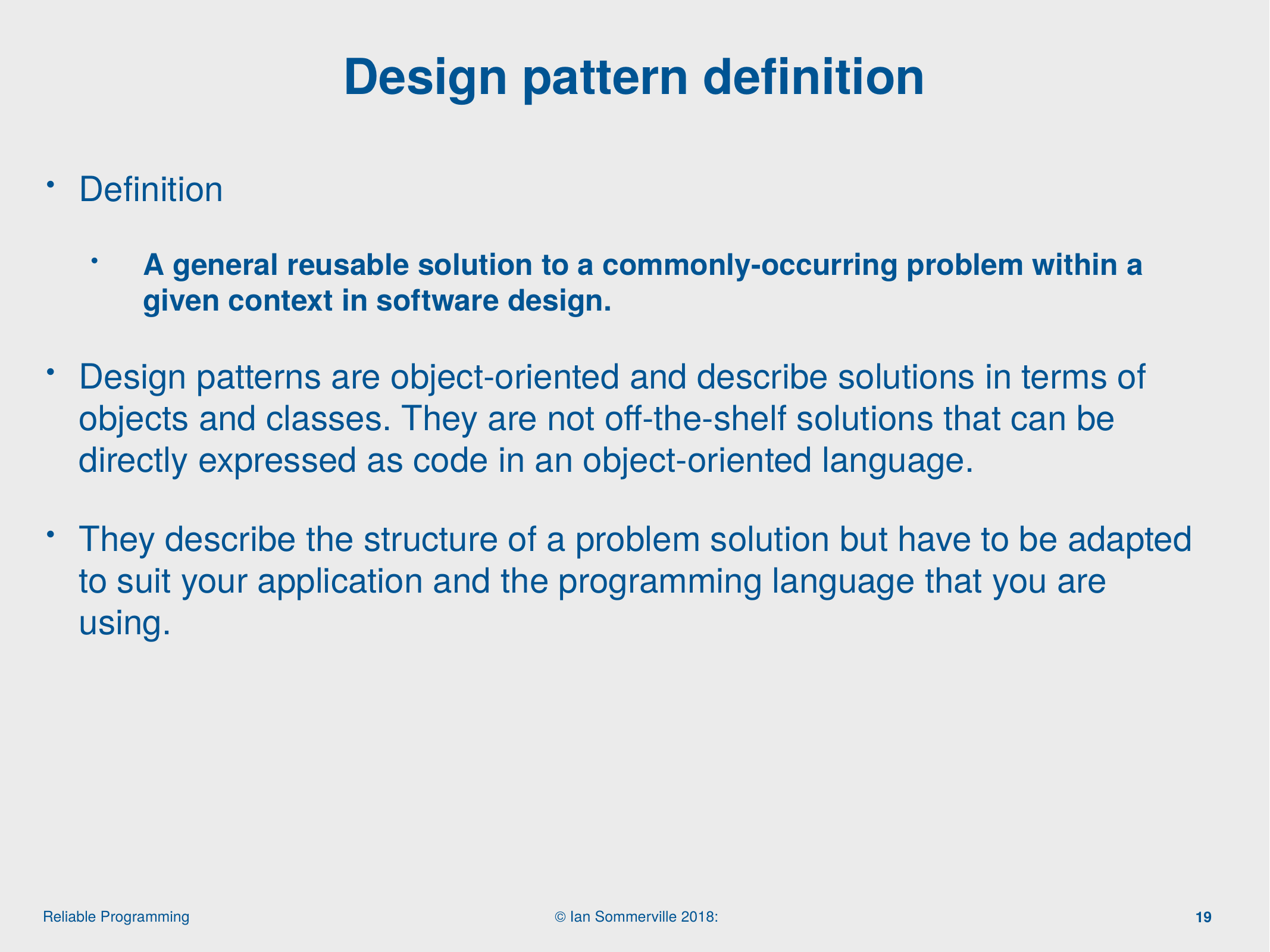

# Design pattern definition
Definition
A general reusable solution to a commonly-occurring problem within a given context in software design.
Design patterns are object-oriented and describe solutions in terms of objects and classes. They are not off-the-shelf solutions that can be directly expressed as code in an object-oriented language.
They describe the structure of a problem solution but have to be adapted to suit your application and the programming language that you are using.
19